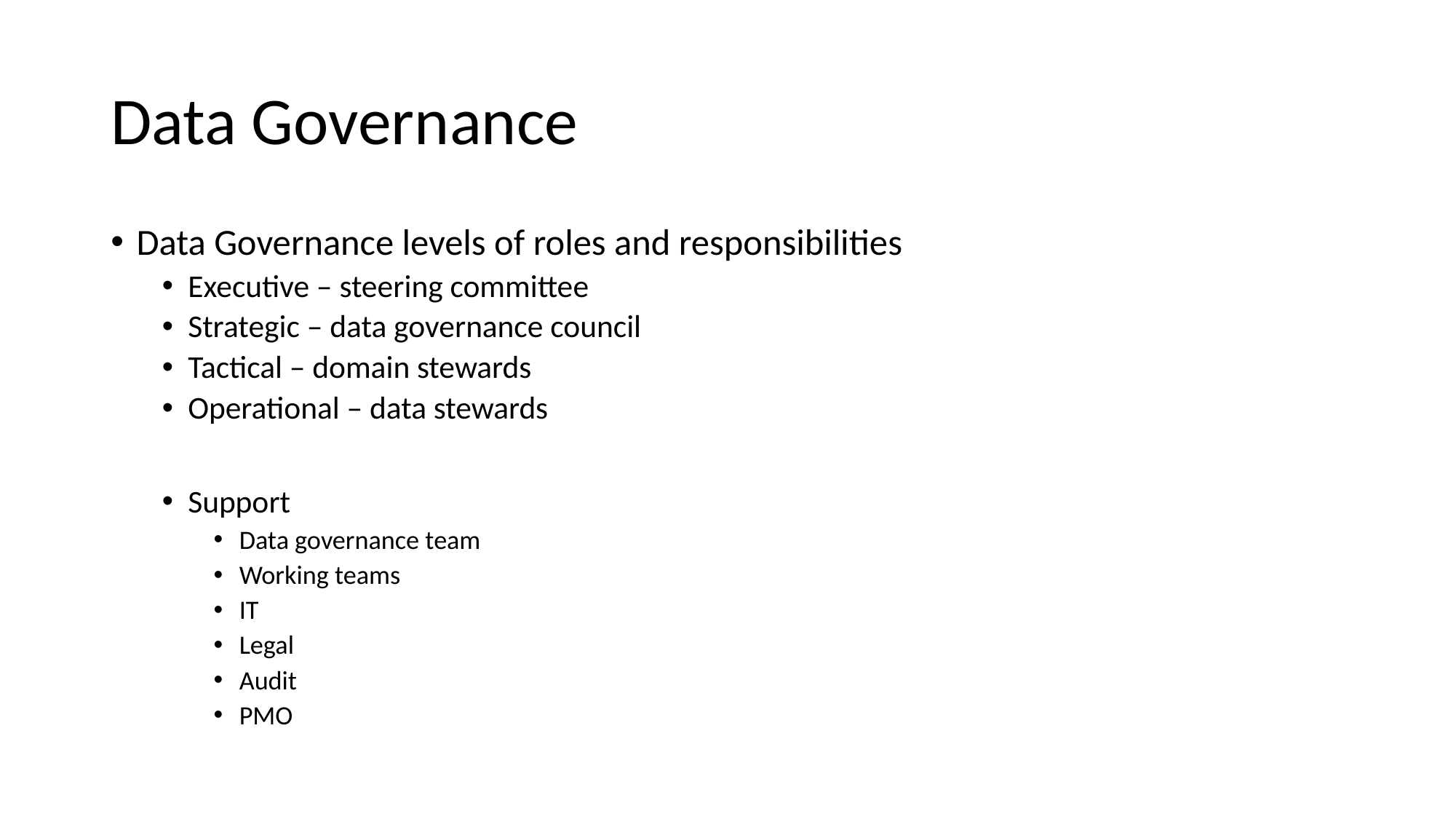

# Data Governance
Data Governance levels of roles and responsibilities
Executive – steering committee
Strategic – data governance council
Tactical – domain stewards
Operational – data stewards

Support
Data governance team
Working teams
IT
Legal
Audit
PMO